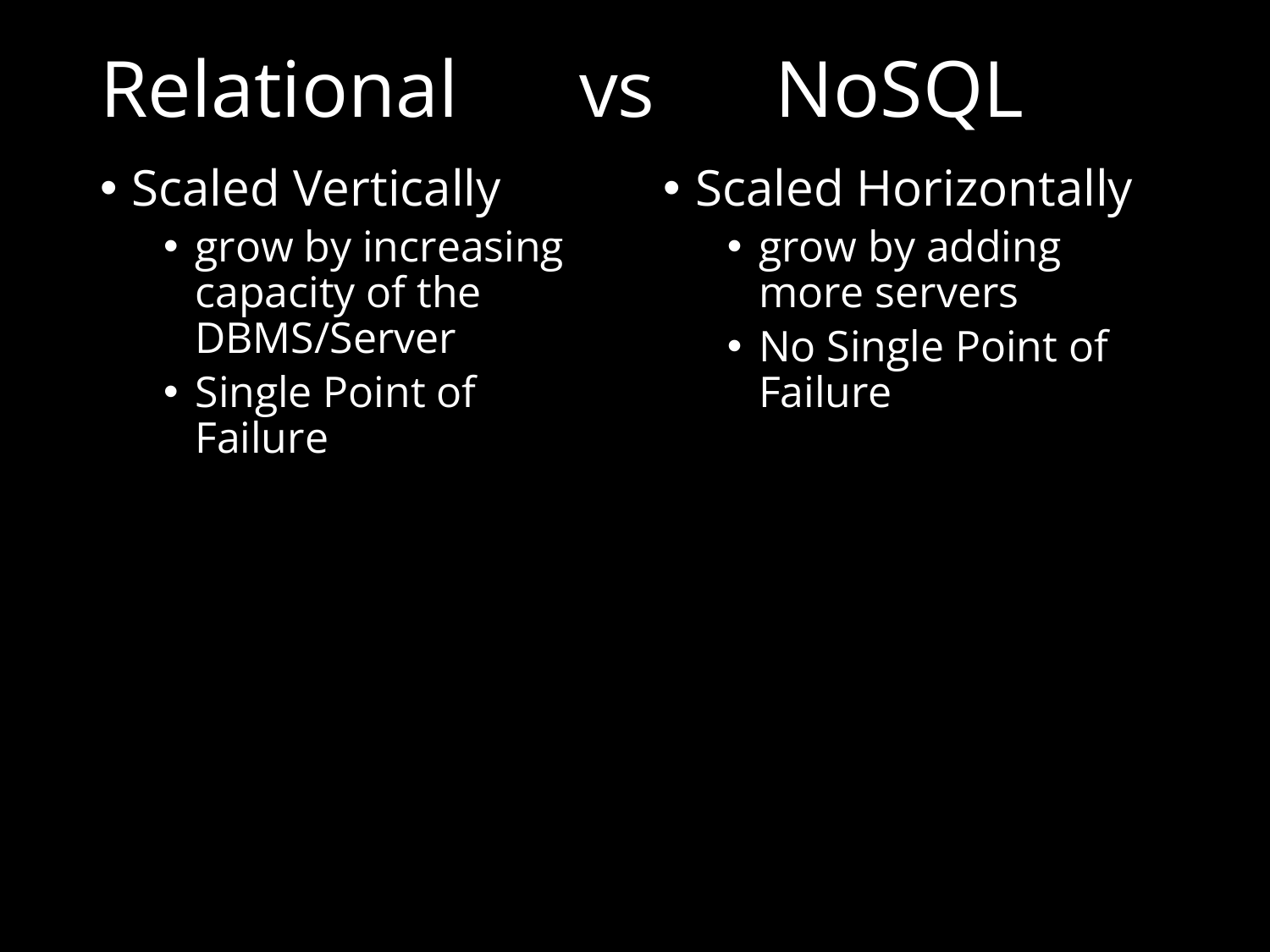

# Relational      vs      NoSQL
Scaled Vertically
grow by increasing capacity of the DBMS/Server
Single Point of Failure

Scaled Horizontally
grow by adding more servers
No Single Point of Failure